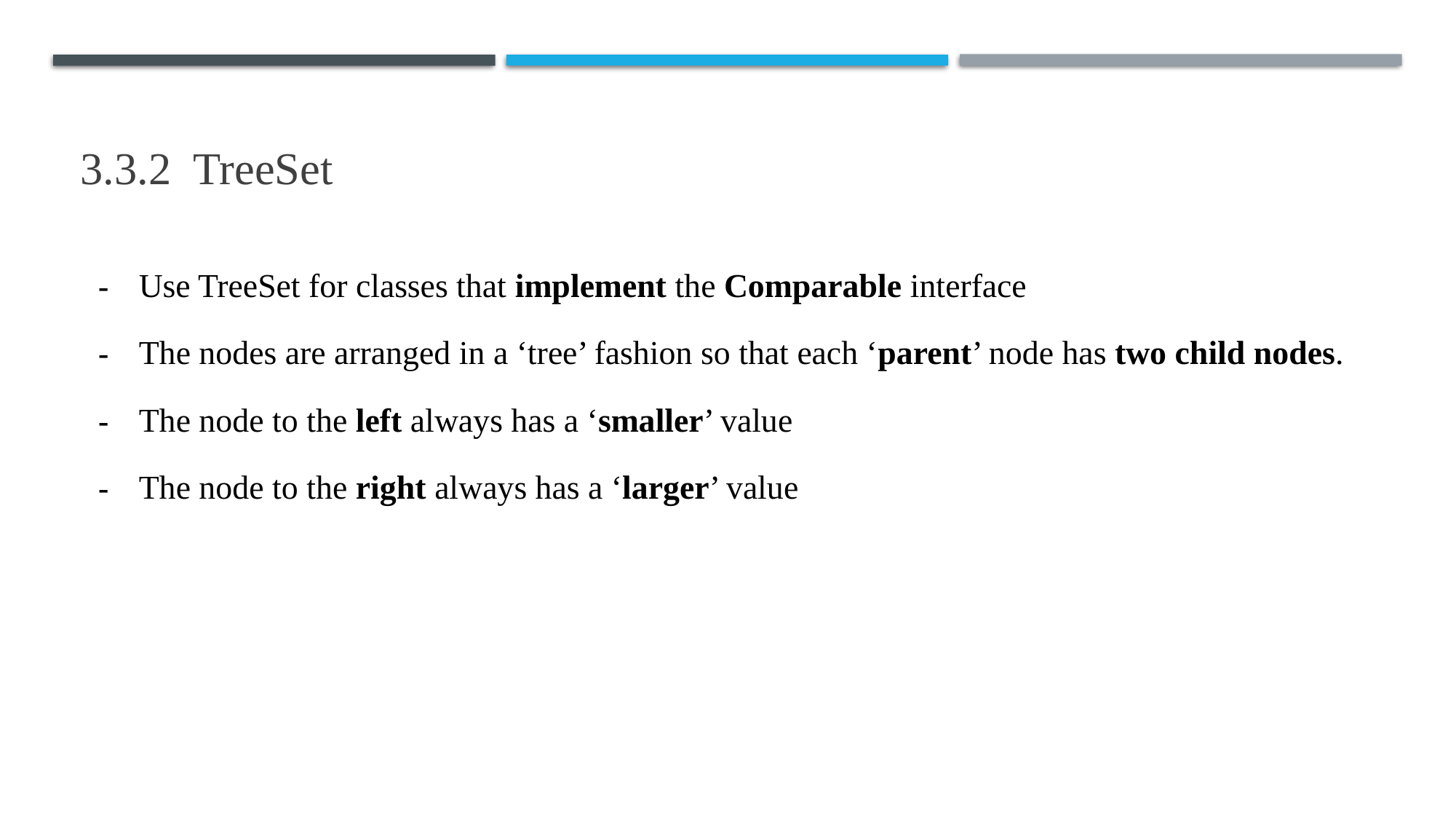

3.3.2  TreeSet
Use TreeSet for classes that implement the Comparable interface
The nodes are arranged in a ‘tree’ fashion so that each ‘parent’ node has two child nodes.
The node to the left always has a ‘smaller’ value
The node to the right always has a ‘larger’ value